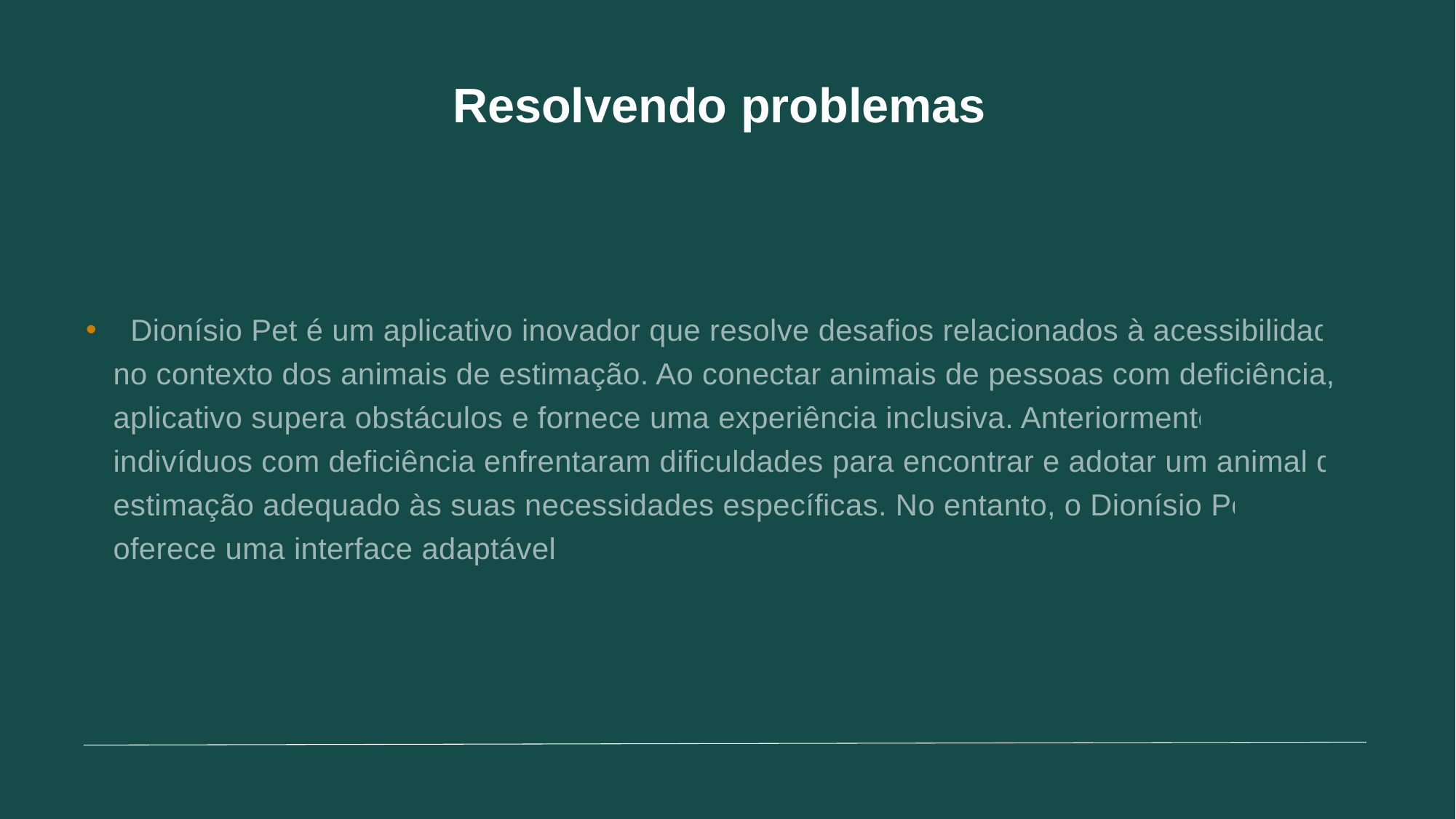

# Resolvendo problemas
  Dionísio Pet é um aplicativo inovador que resolve desafios relacionados à acessibilidade no contexto dos animais de estimação. Ao conectar animais de pessoas com deficiência, o aplicativo supera obstáculos e fornece uma experiência inclusiva. Anteriormente, indivíduos com deficiência enfrentaram dificuldades para encontrar e adotar um animal de estimação adequado às suas necessidades específicas. No entanto, o Dionísio Pet oferece uma interface adaptável.